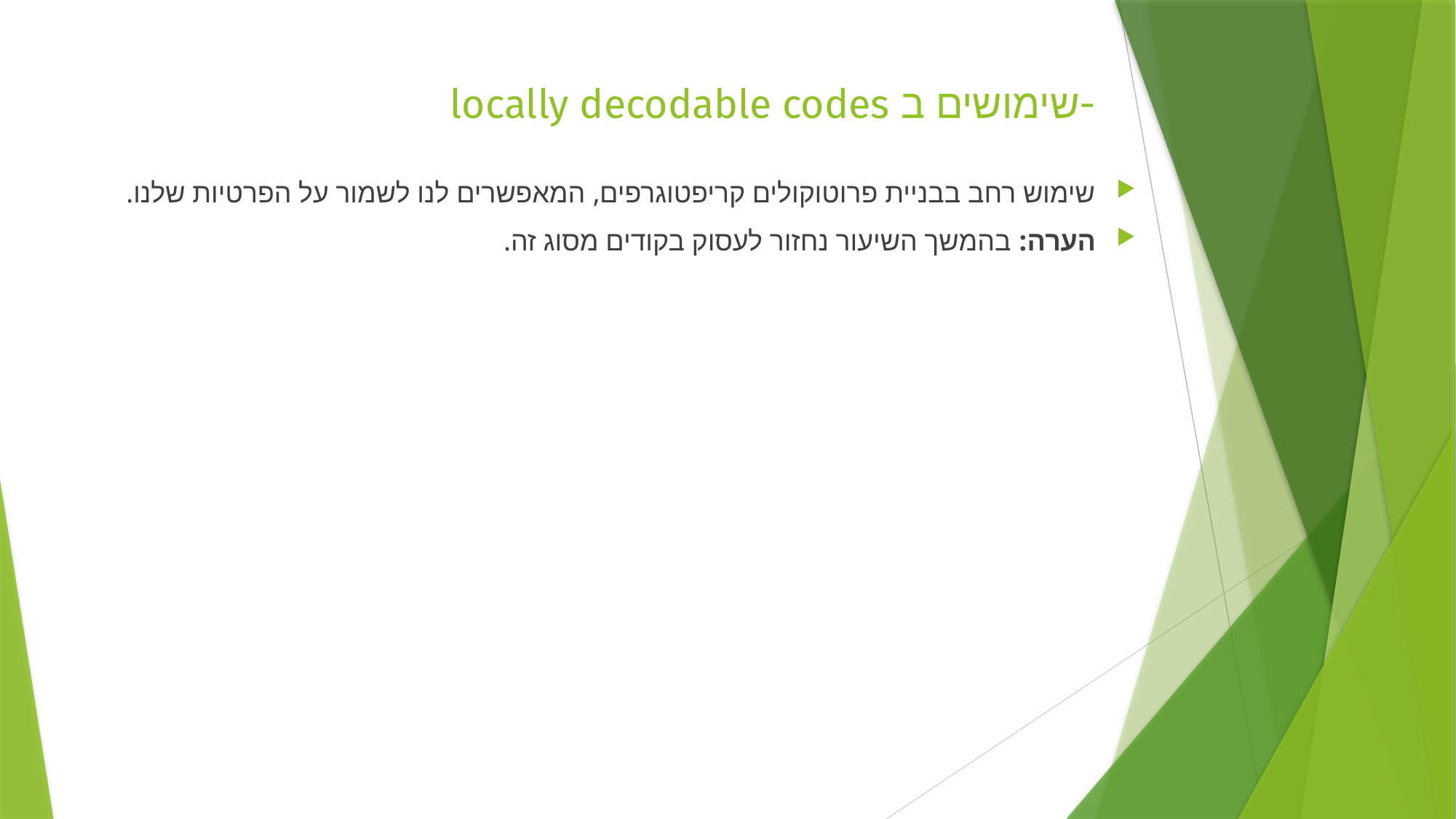

# locally decodable codes שימושים ב-
שימוש רחב בבניית פרוטוקולים קריפטוגרפים, המאפשרים לנו לשמור על הפרטיות שלנו.
הערה: בהמשך השיעור נחזור לעסוק בקודים מסוג זה.